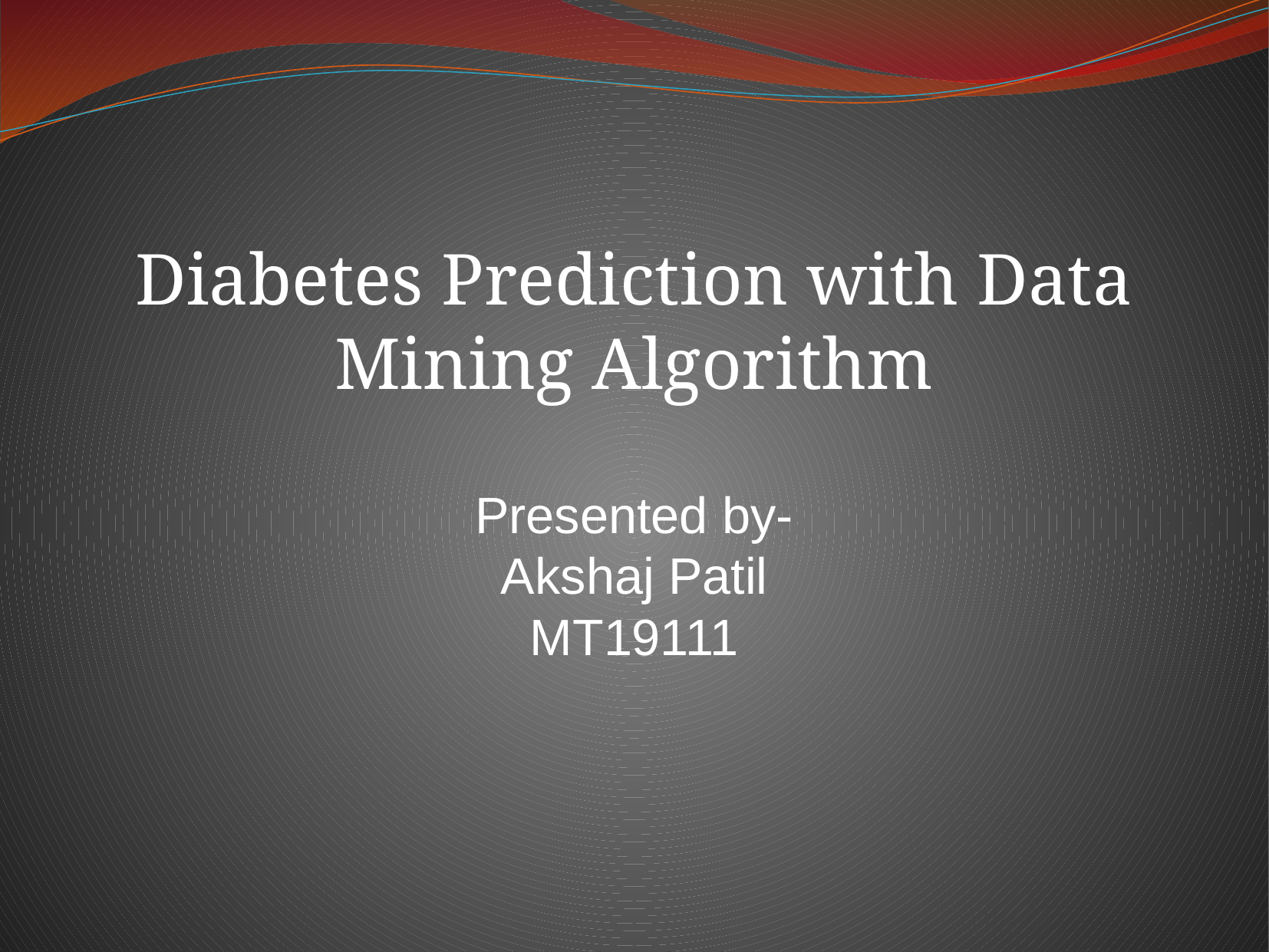

Diabetes Prediction with Data Mining Algorithm
Presented by-
Akshaj Patil
MT19111